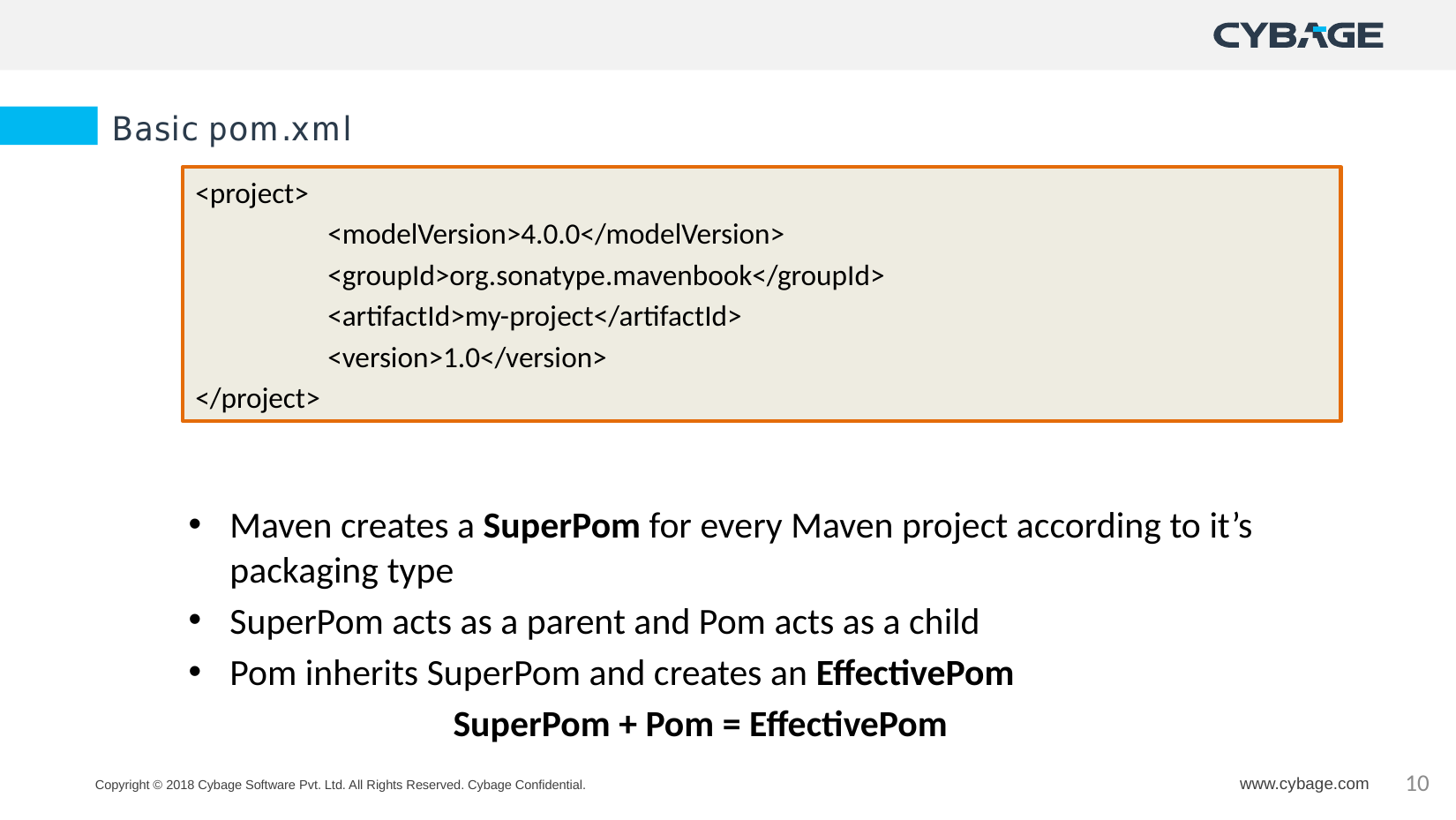

Basic pom.xml

<project>
	<modelVersion>4.0.0</modelVersion>
	<groupId>org.sonatype.mavenbook</groupId>
	<artifactId>my-project</artifactId>
	<version>1.0</version>
</project>

Maven creates a SuperPom for every Maven project according to it’s packaging type
SuperPom acts as a parent and Pom acts as a child
Pom inherits SuperPom and creates an EffectivePom
		SuperPom + Pom = EffectivePom
10